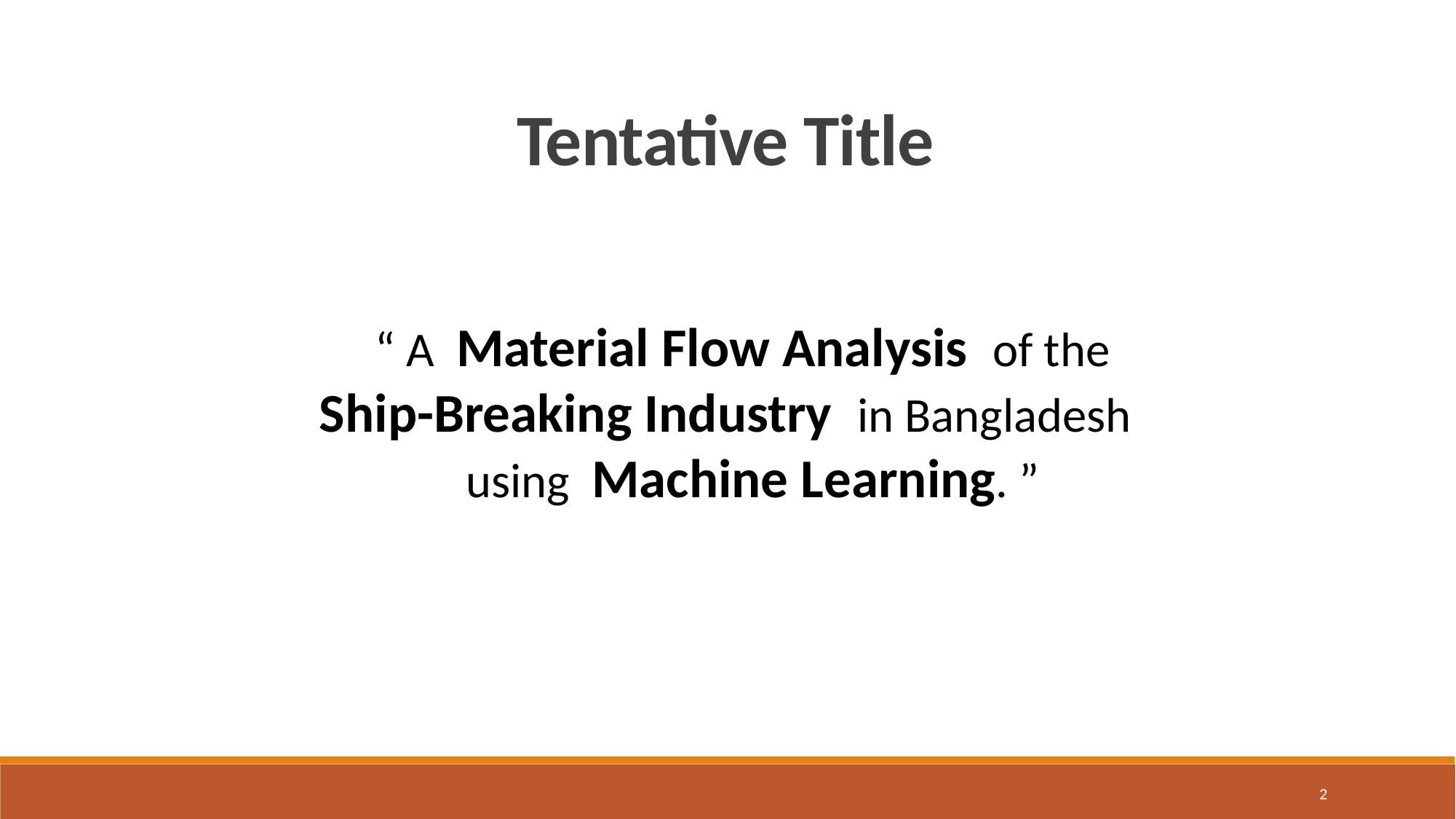

Tentative Title

      “ A  Material Flow Analysis  of the
Ship-Breaking Industry  in Bangladesh
using  Machine Learning. ”
2